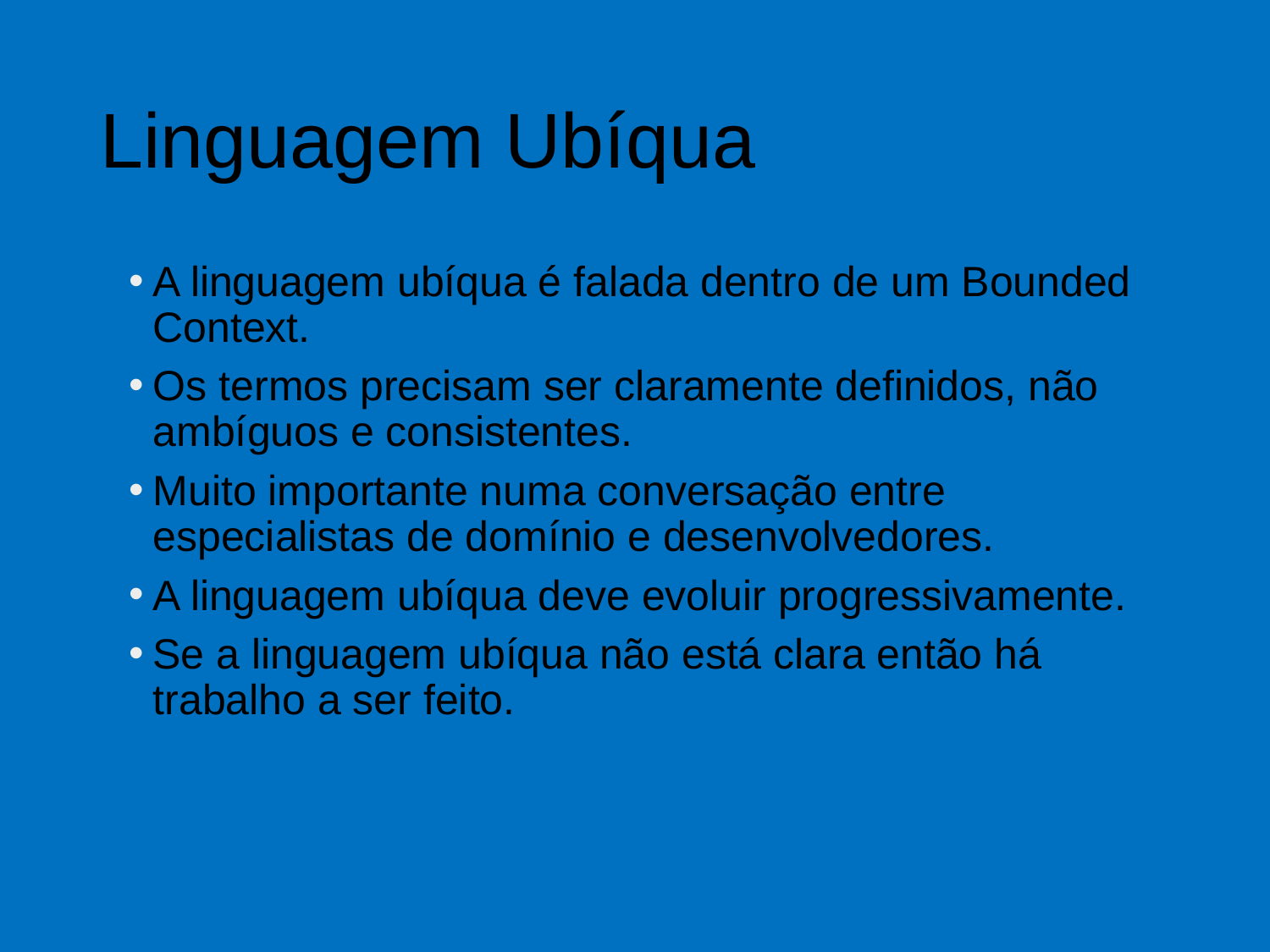

# Linguagem Ubíqua
A linguagem ubíqua é falada dentro de um Bounded Context.
Os termos precisam ser claramente definidos, não ambíguos e consistentes.
Muito importante numa conversação entre especialistas de domínio e desenvolvedores.
A linguagem ubíqua deve evoluir progressivamente.
Se a linguagem ubíqua não está clara então há trabalho a ser feito.